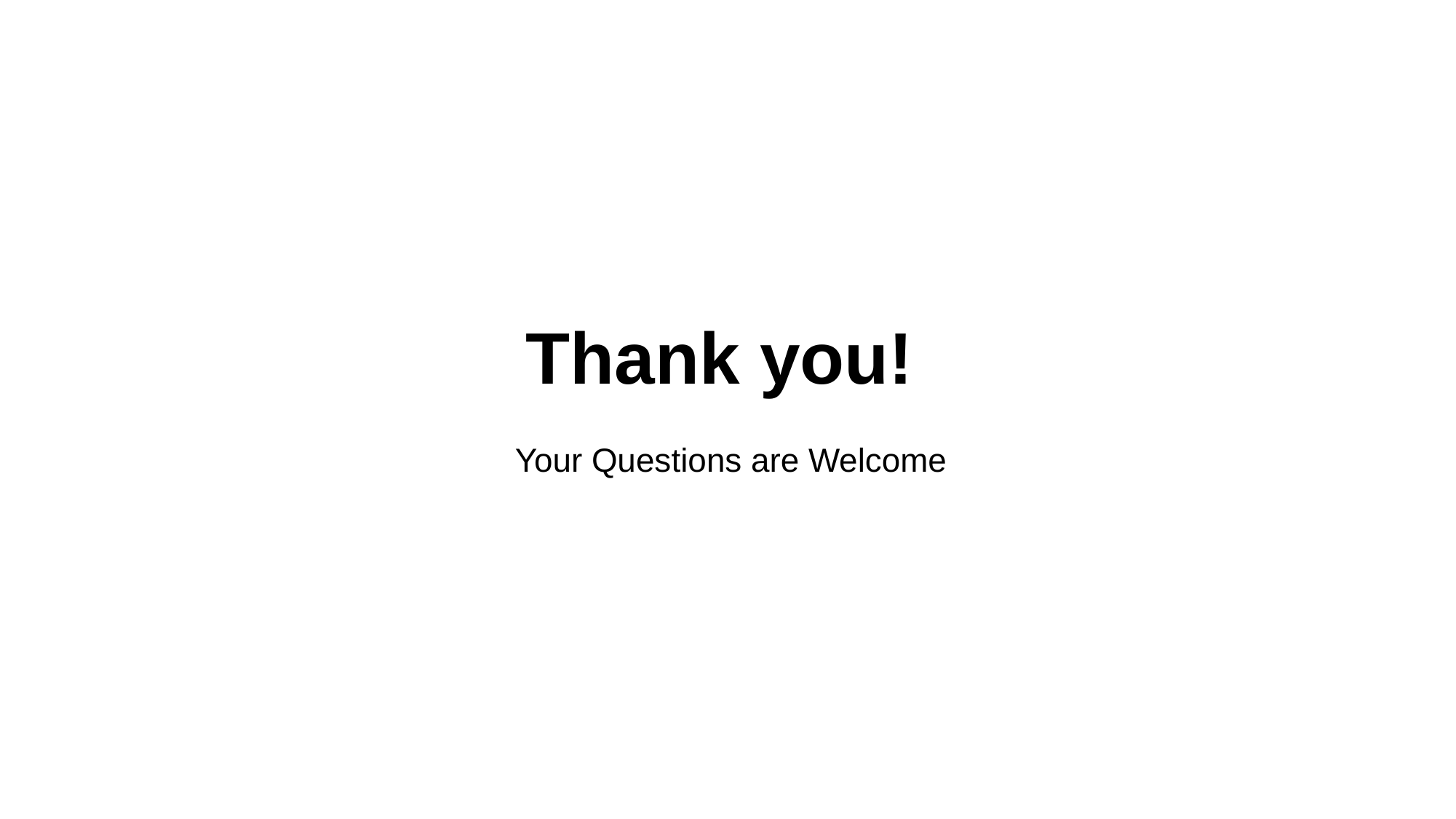

# Thank you!
Your Questions are Welcome